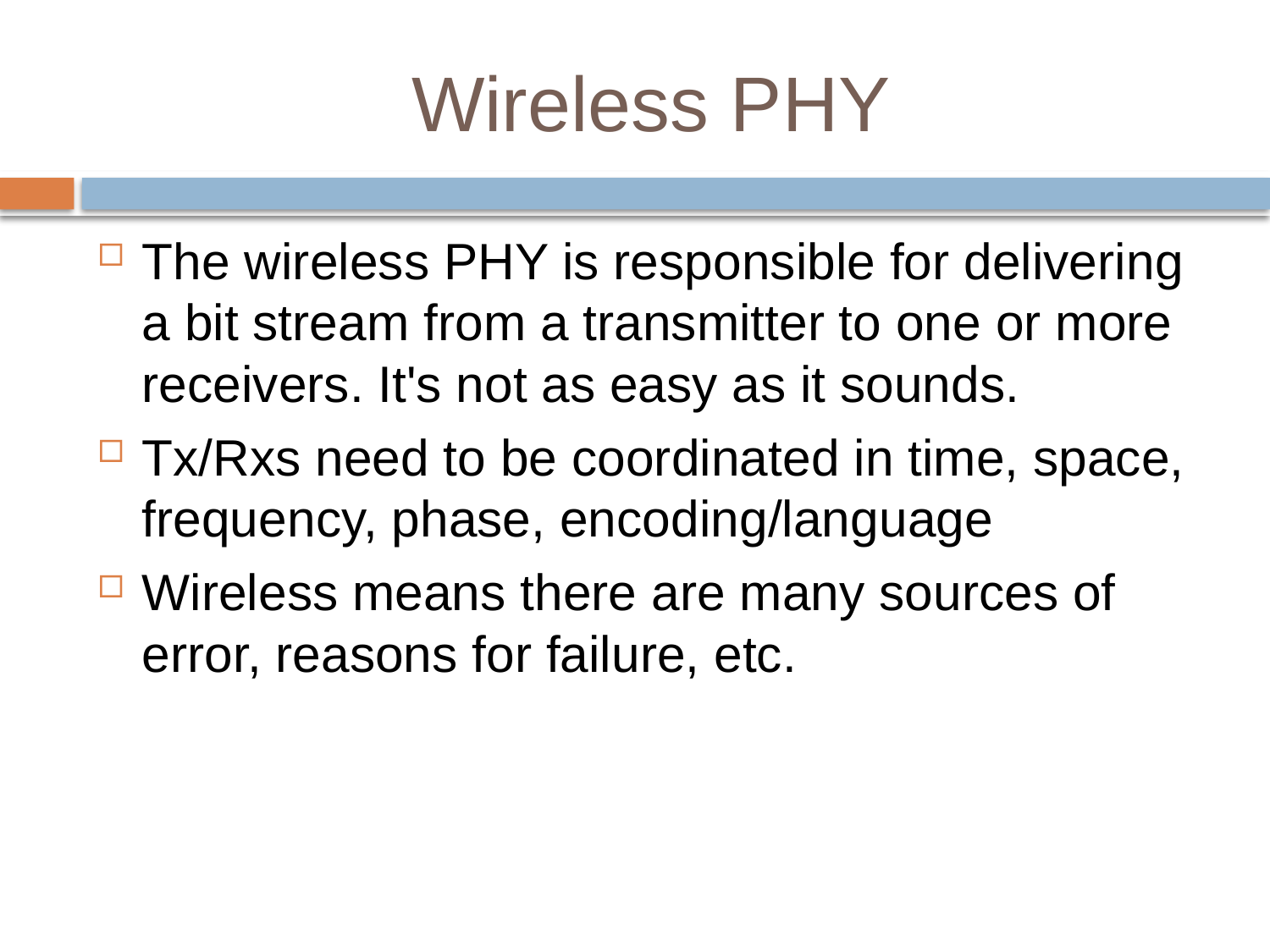

# Wireless PHY
The wireless PHY is responsible for delivering a bit stream from a transmitter to one or more receivers. It's not as easy as it sounds.
Tx/Rxs need to be coordinated in time, space, frequency, phase, encoding/language
Wireless means there are many sources of error, reasons for failure, etc.